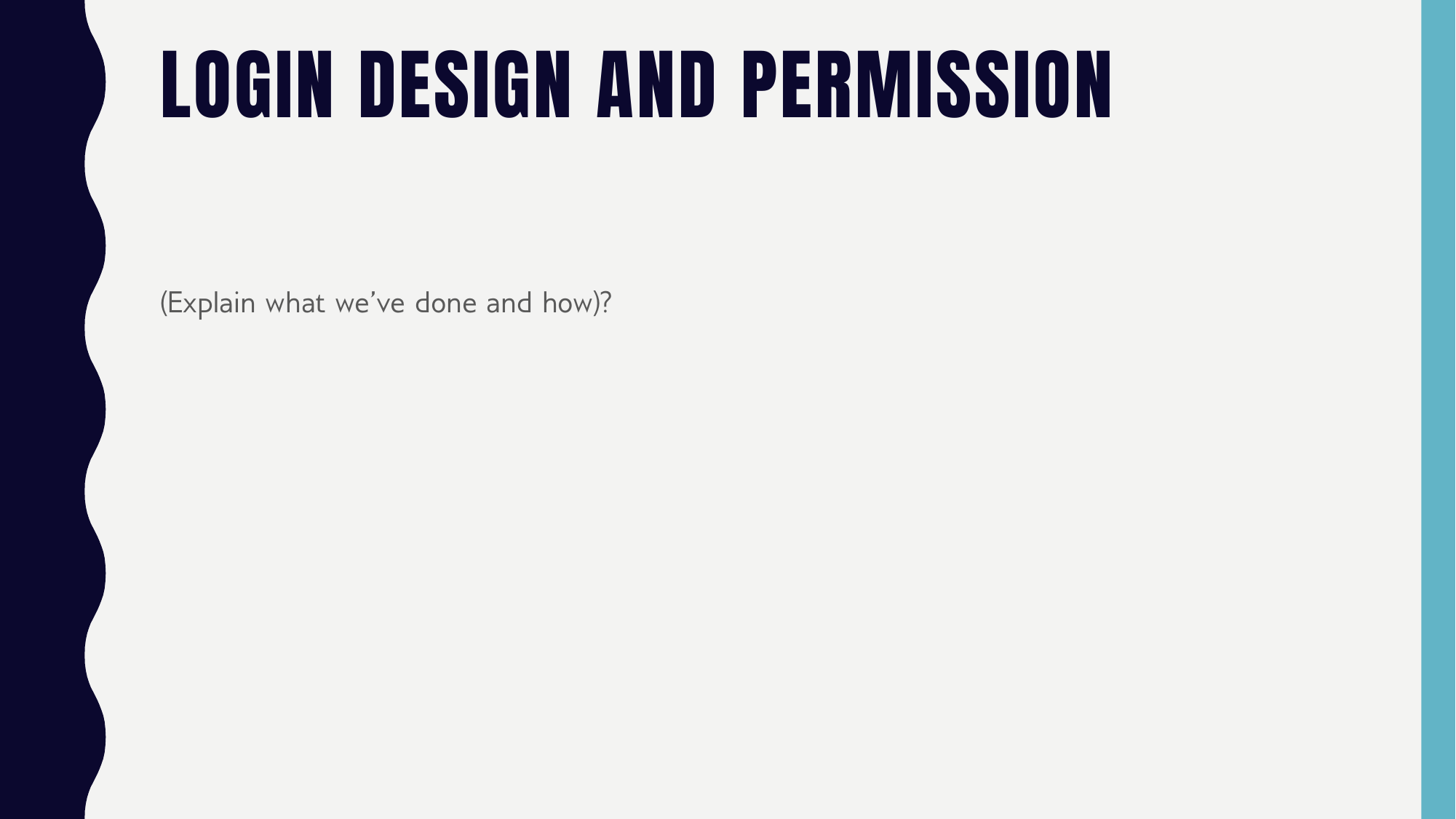

# Login Design and Permission
(Explain what we’ve done and how)?